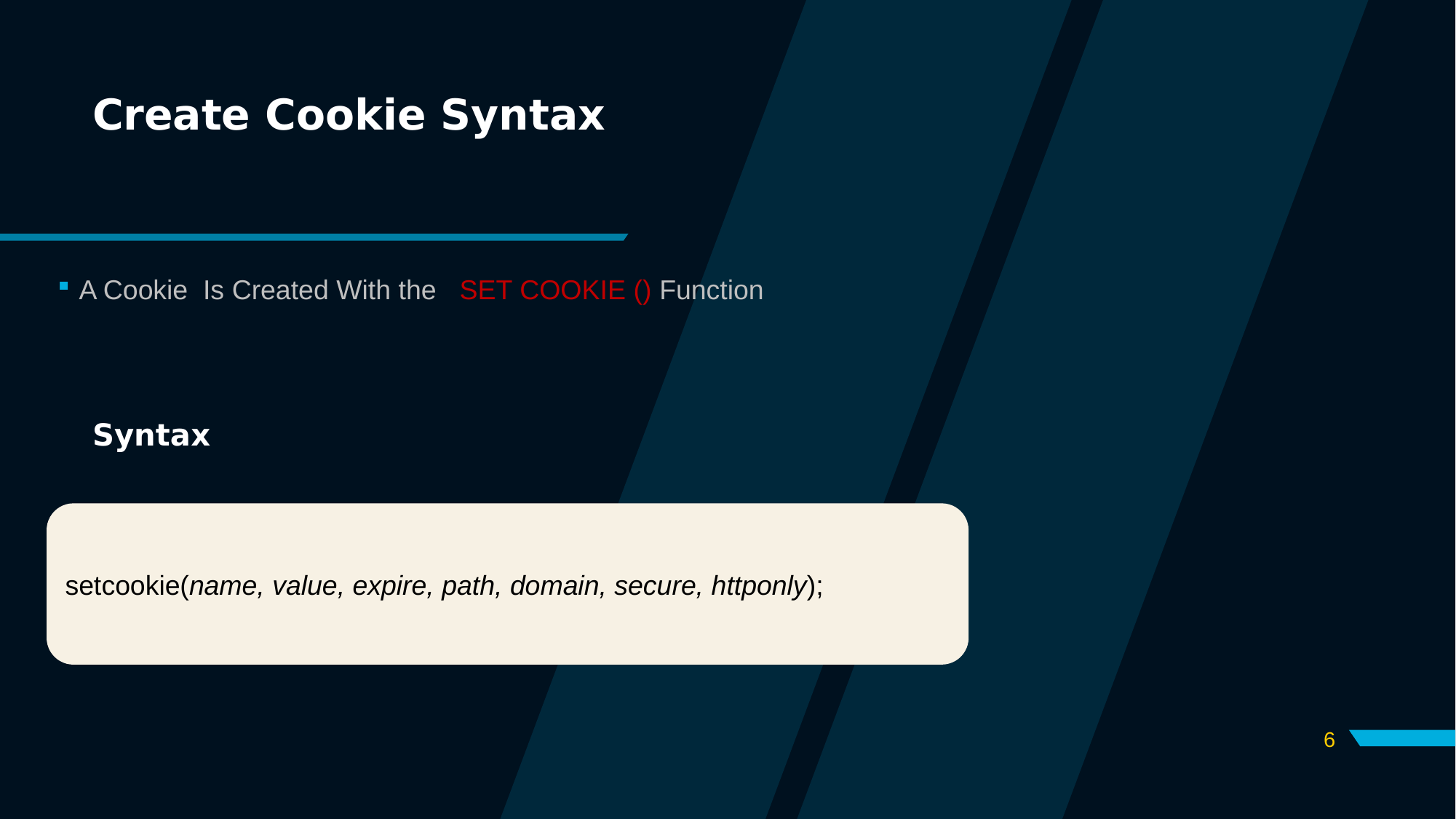

Create Cookie Syntax
A Cookie  Is Created With the   SET COOKIE () Function
Syntax
setcookie(name, value, expire, path, domain, secure, httponly);
6